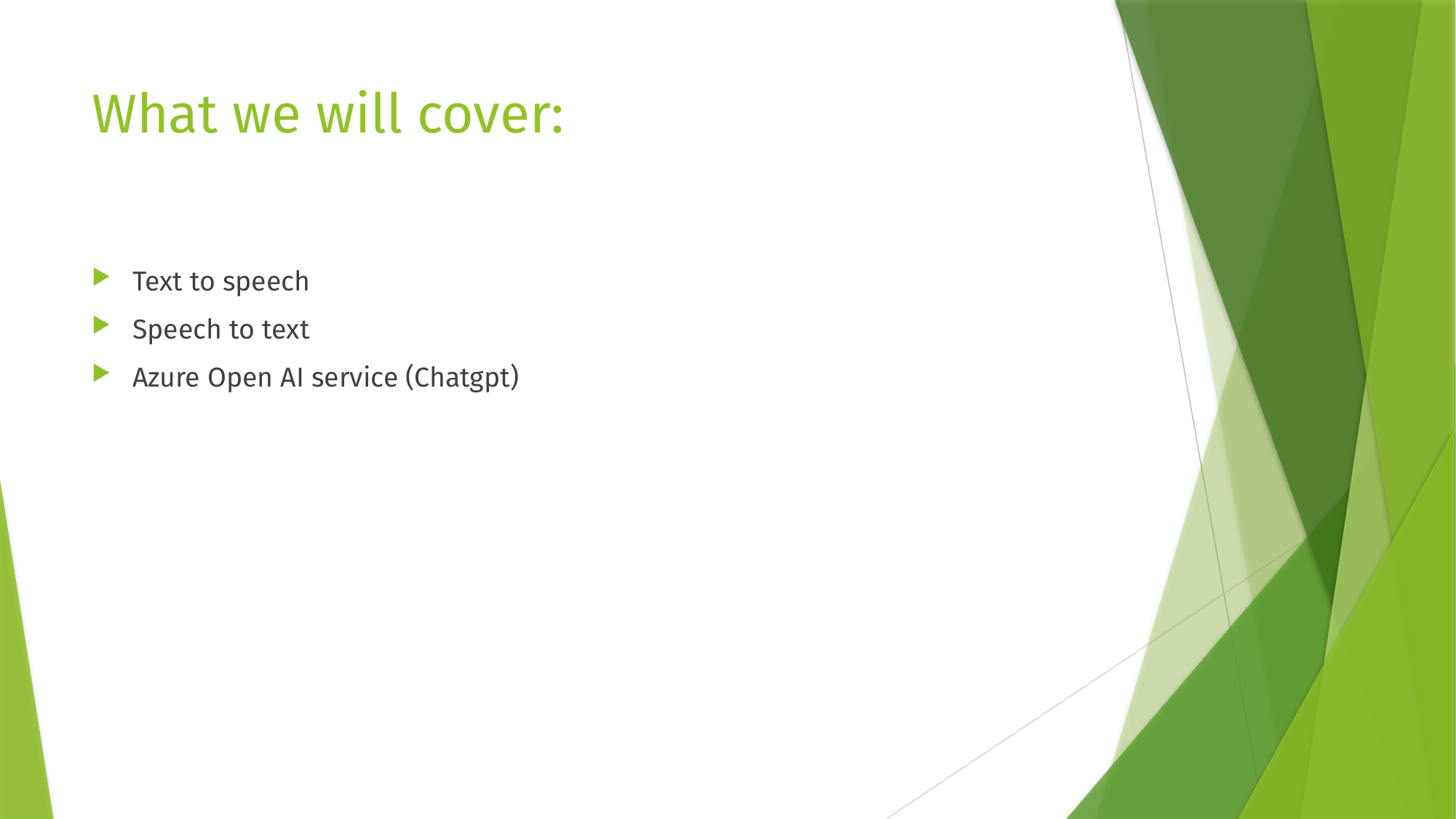

# What we will cover:
Text to speech
Speech to text
Azure Open AI service (Chatgpt)